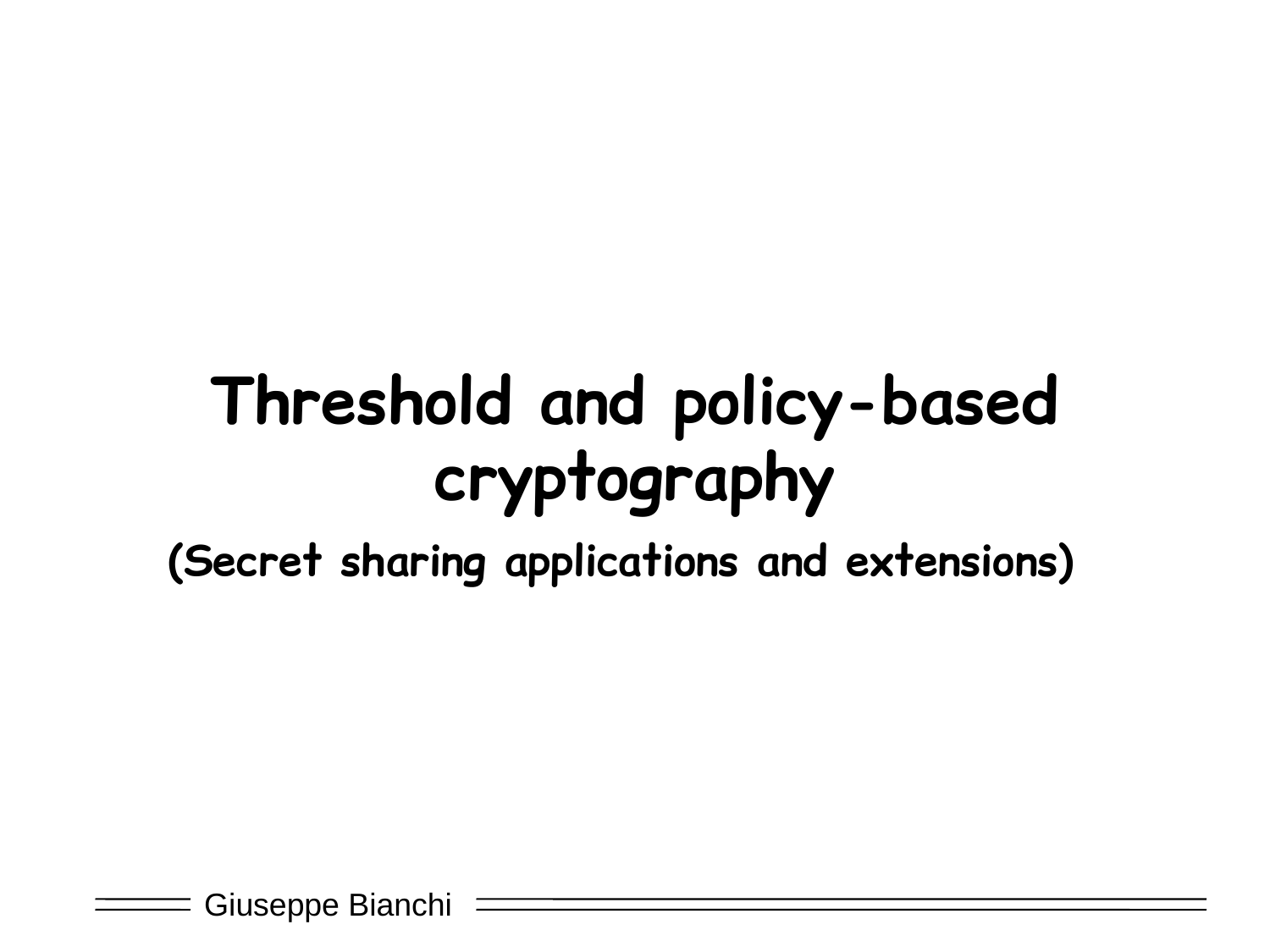

Threshold and policy-based cryptography
(Secret sharing applications and extensions)